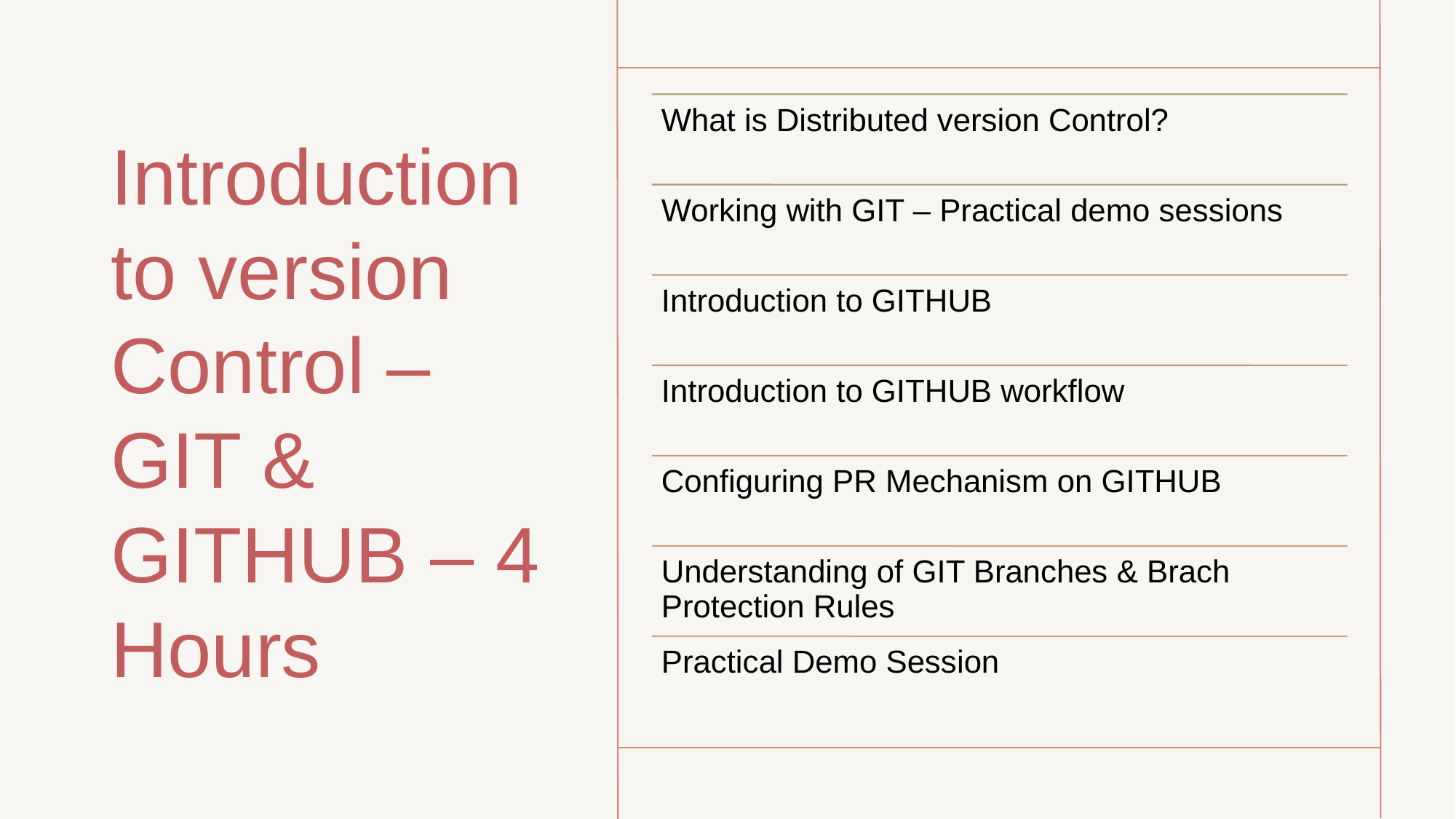

# Introduction to version Control – GIT & GITHUB – 4 Hours
What is Distributed version Control?
Working with GIT – Practical demo sessions
Introduction to GITHUB
Introduction to GITHUB workflow
Configuring PR Mechanism on GITHUB
Understanding of GIT Branches & Brach Protection Rules
Practical Demo Session